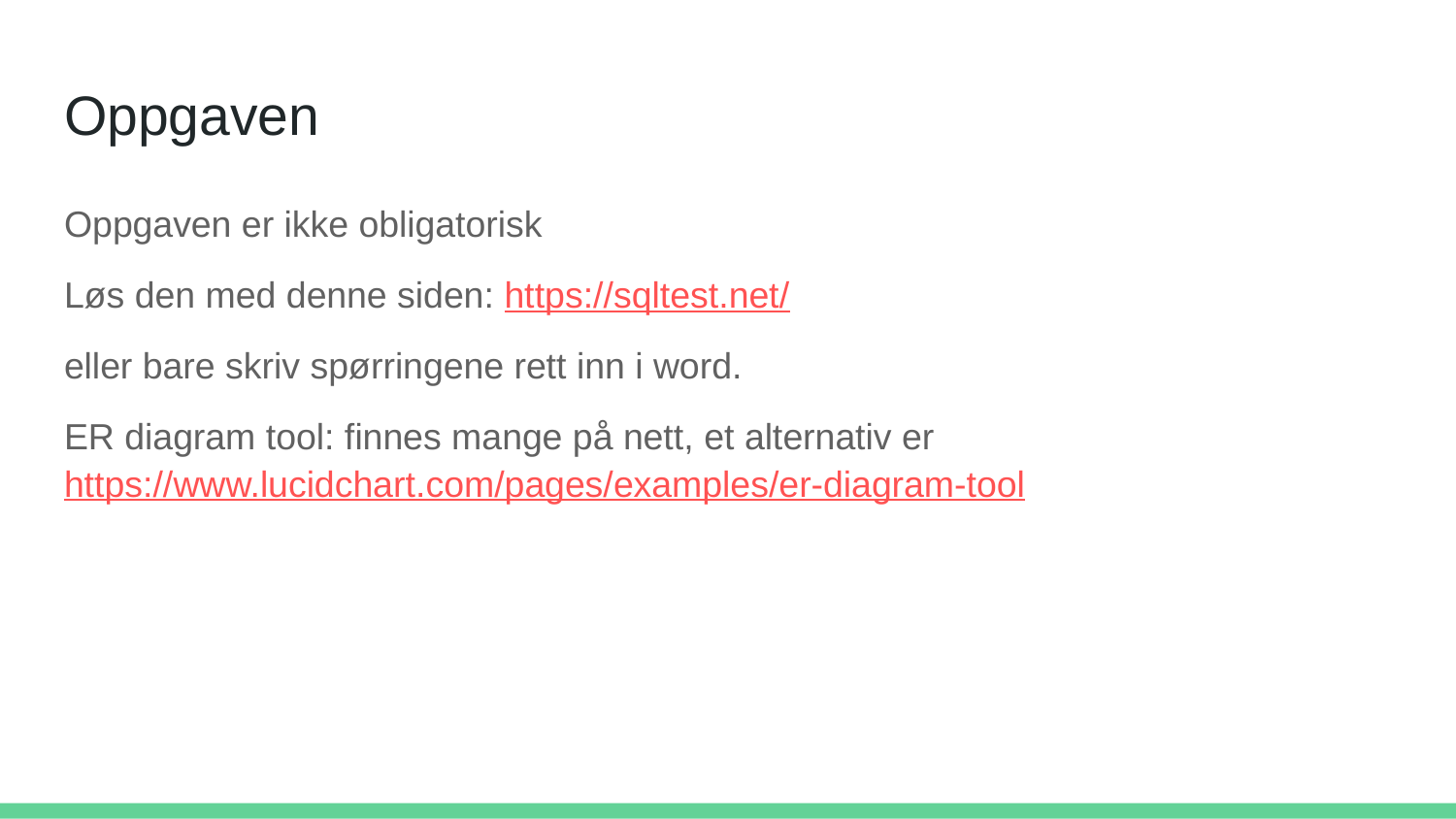

# Oppgaven
Oppgaven er ikke obligatorisk
Løs den med denne siden: https://sqltest.net/
eller bare skriv spørringene rett inn i word.
ER diagram tool: finnes mange på nett, et alternativ er https://www.lucidchart.com/pages/examples/er-diagram-tool